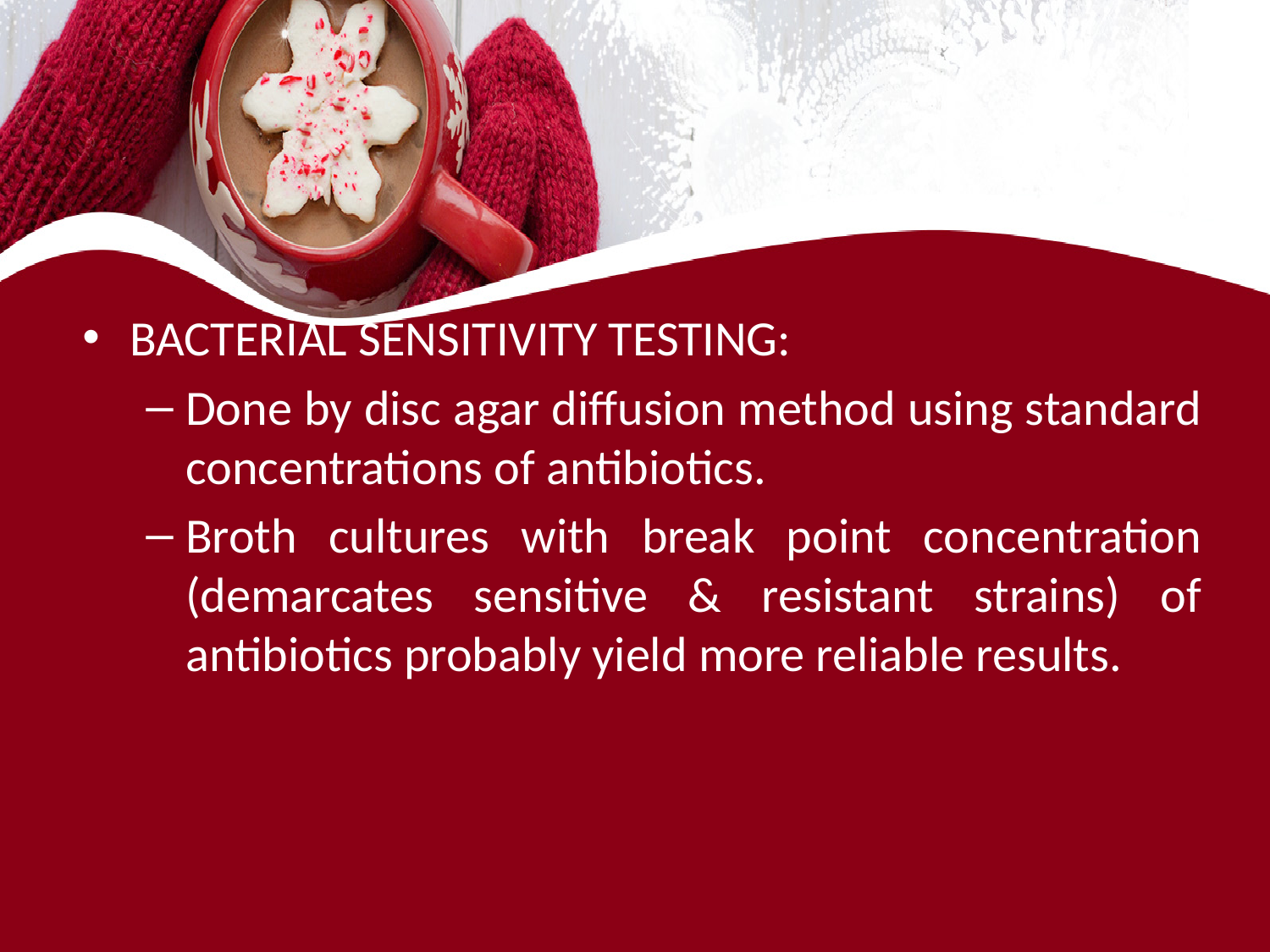

#
BACTERIAL SENSITIVITY TESTING:
Done by disc agar diffusion method using standard concentrations of antibiotics.
Broth cultures with break point concentration (demarcates sensitive & resistant strains) of antibiotics probably yield more reliable results.